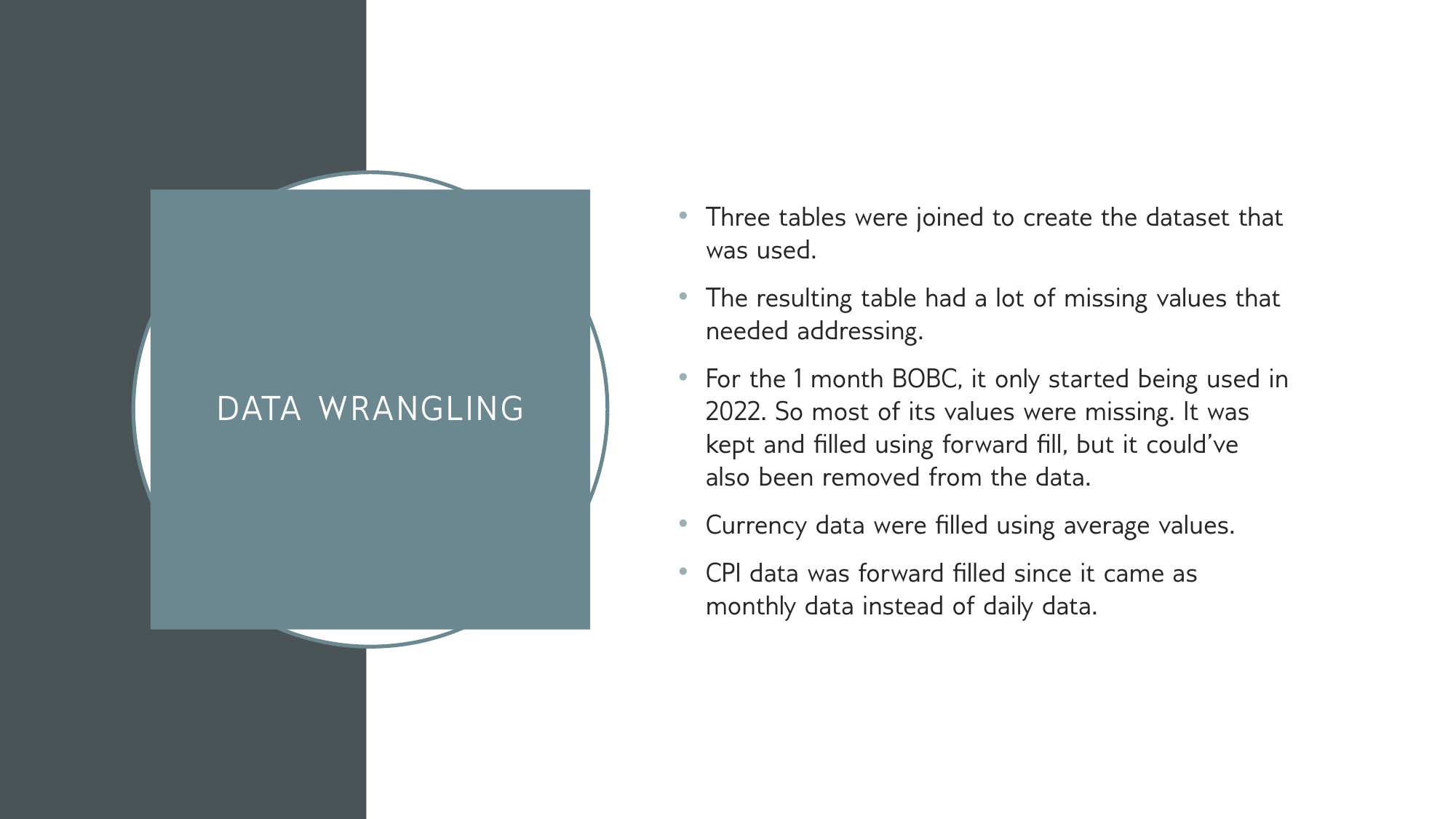

Three tables were joined to create the dataset that was used.
The resulting table had a lot of missing values that needed addressing.
For the 1 month BOBC, it only started being used in 2022. So most of its values were missing. It was kept and filled using forward fill, but it could’ve also been removed from the data.
Currency data were filled using average values.
CPI data was forward filled since it came as monthly data instead of daily data.

# Data Wrangling